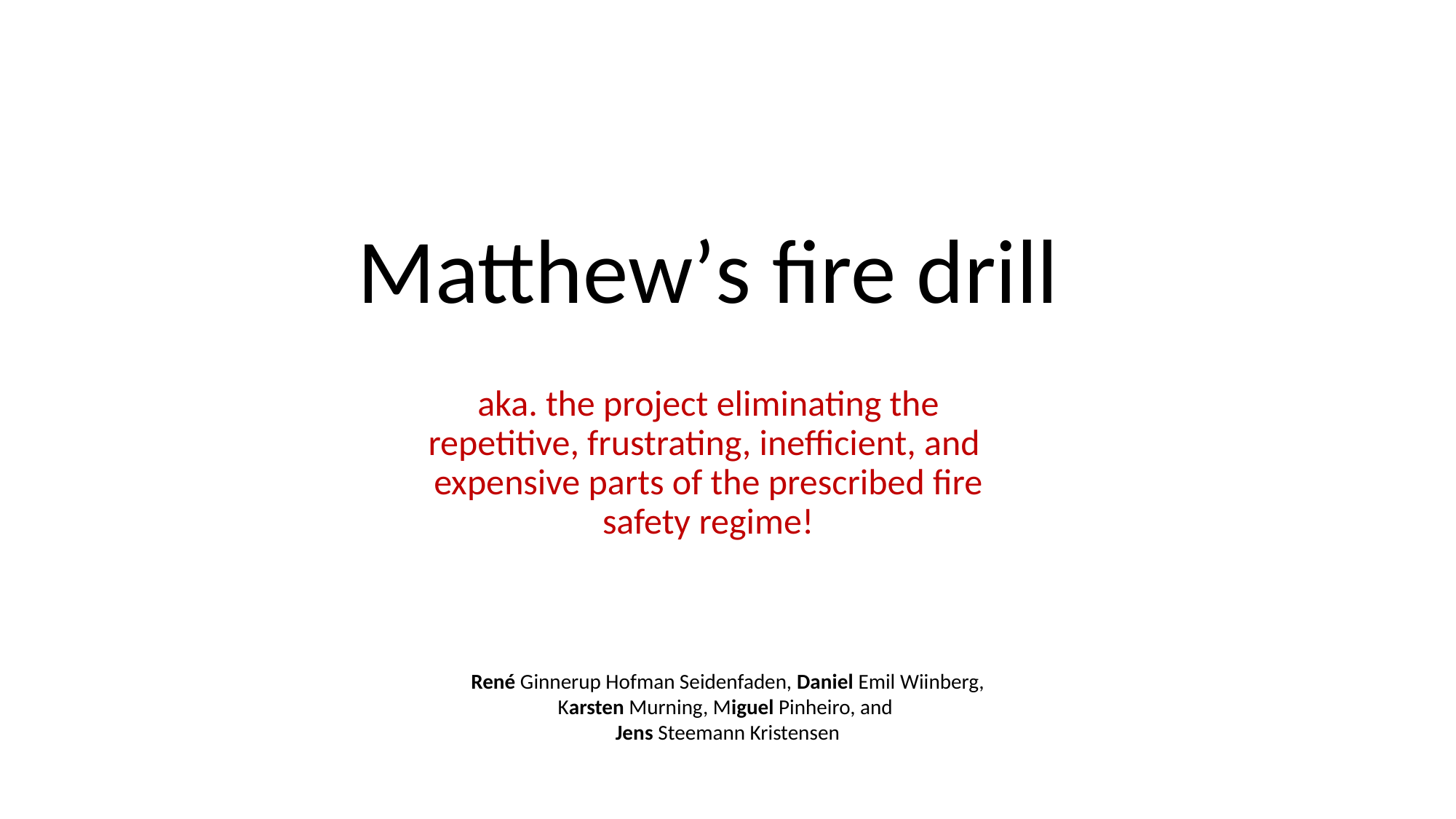

# Matthew’s fire drill
aka. the project eliminating the repetitive, frustrating, inefficient, and  expensive parts of the prescribed fire safety regime!
René Ginnerup Hofman Seidenfaden, Daniel Emil Wiinberg, Karsten Murning, Miguel Pinheiro, and
Jens Steemann Kristensen